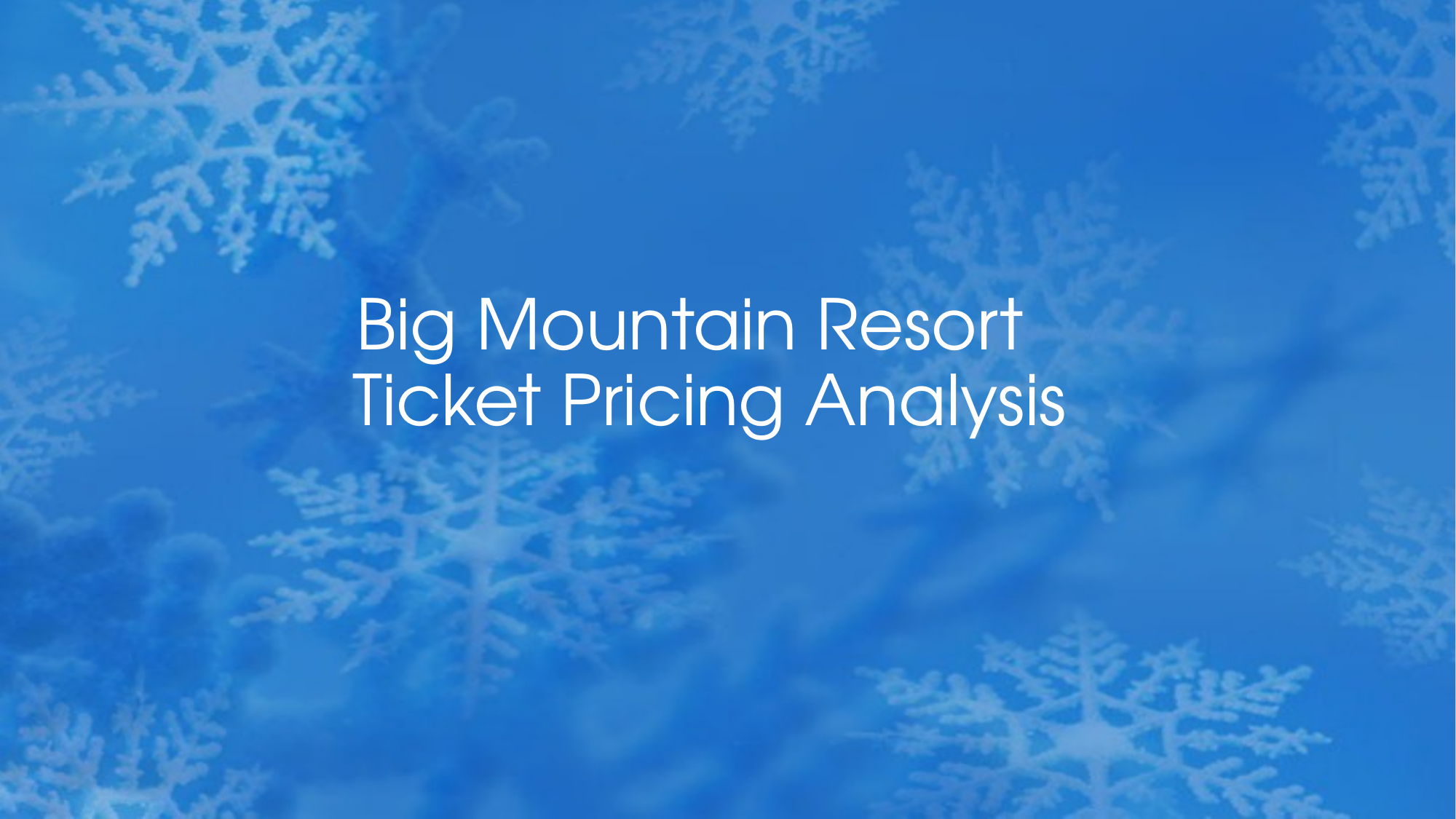

# Big Mountain Resort   Ticket Pricing Analysis